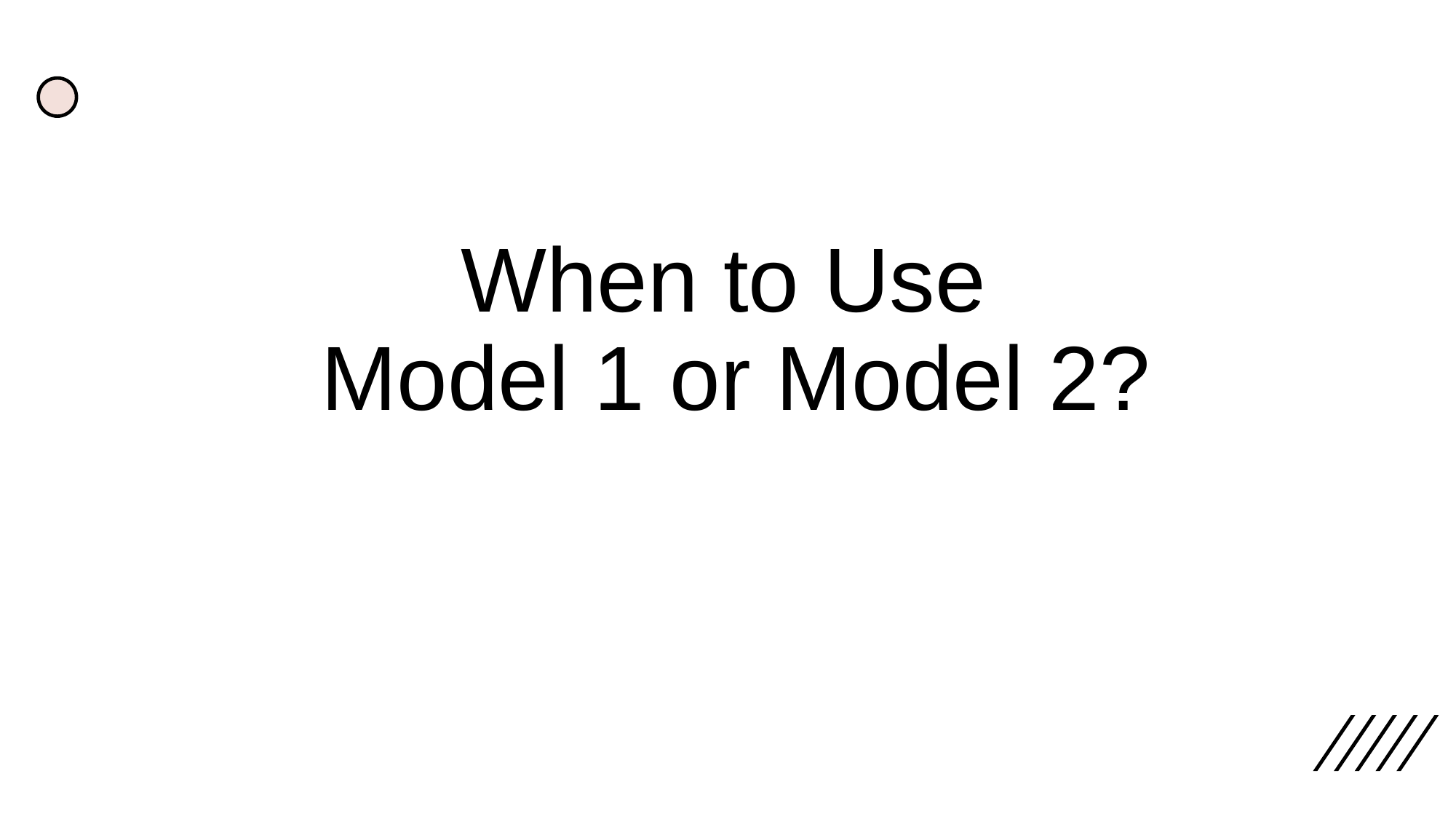

# When to Use Model 1 or Model 2?